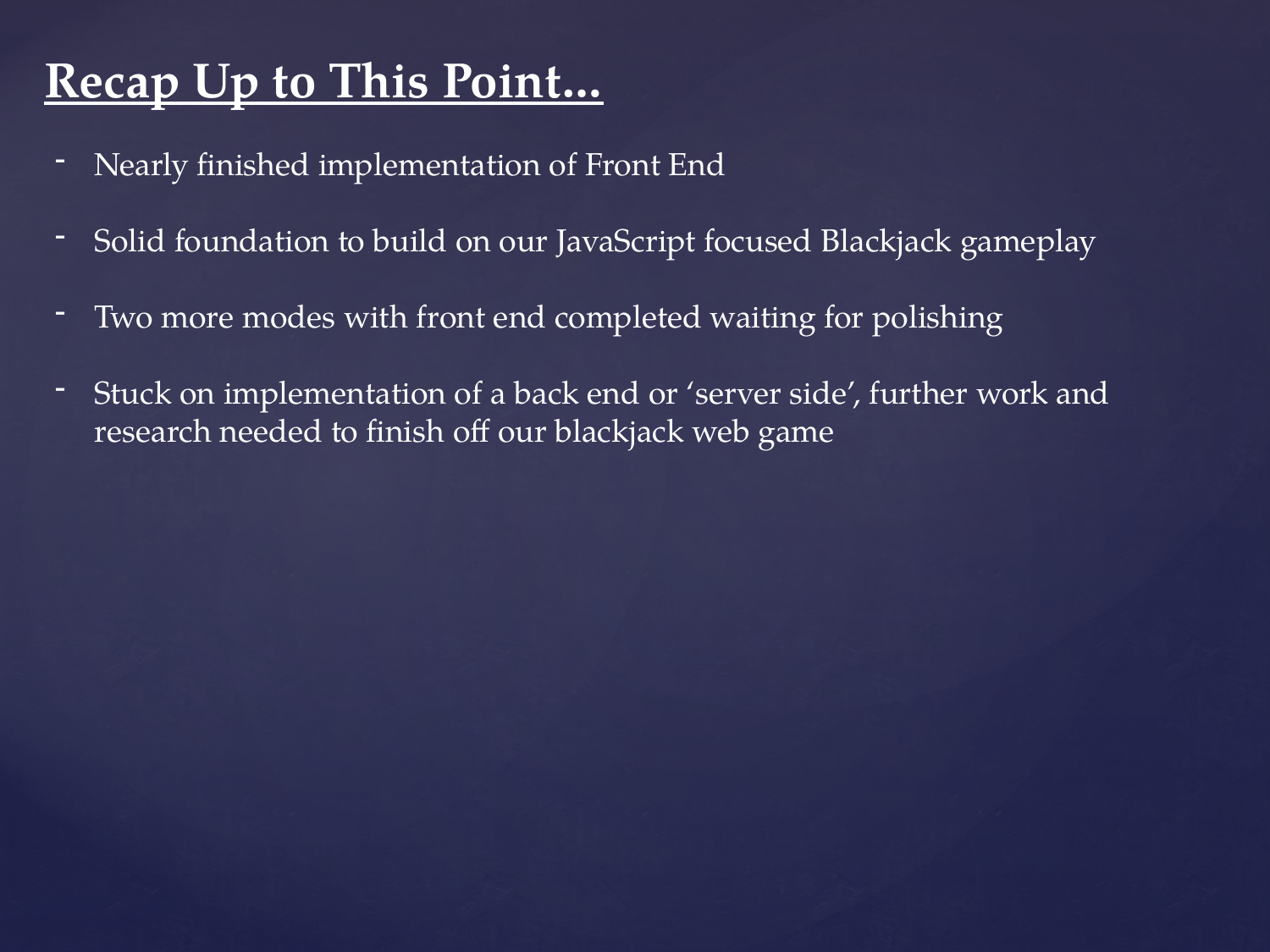

Recap Up to This Point…
Nearly finished implementation of Front End

Solid foundation to build on our JavaScript focused Blackjack gameplay

Two more modes with front end completed waiting for polishing

Stuck on implementation of a back end or ‘server side’, further work and research needed to finish off our blackjack web game